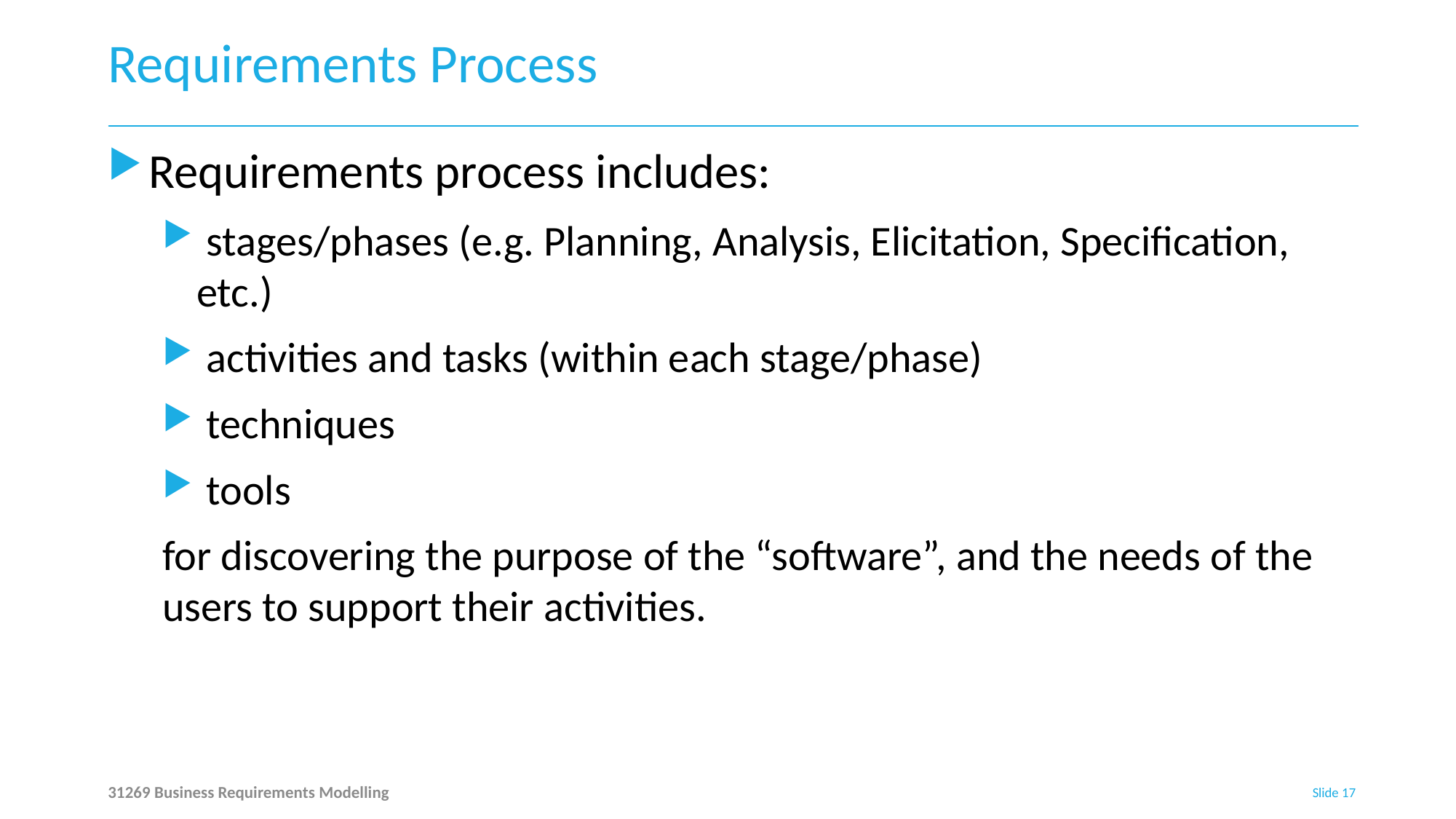

# Requirements Process
Requirements process includes:
 stages/phases (e.g. Planning, Analysis, Elicitation, Specification, etc.)
 activities and tasks (within each stage/phase)
 techniques
 tools
for discovering the purpose of the “software”, and the needs of the users to support their activities.
31269 Business Requirements Modelling
Slide 17